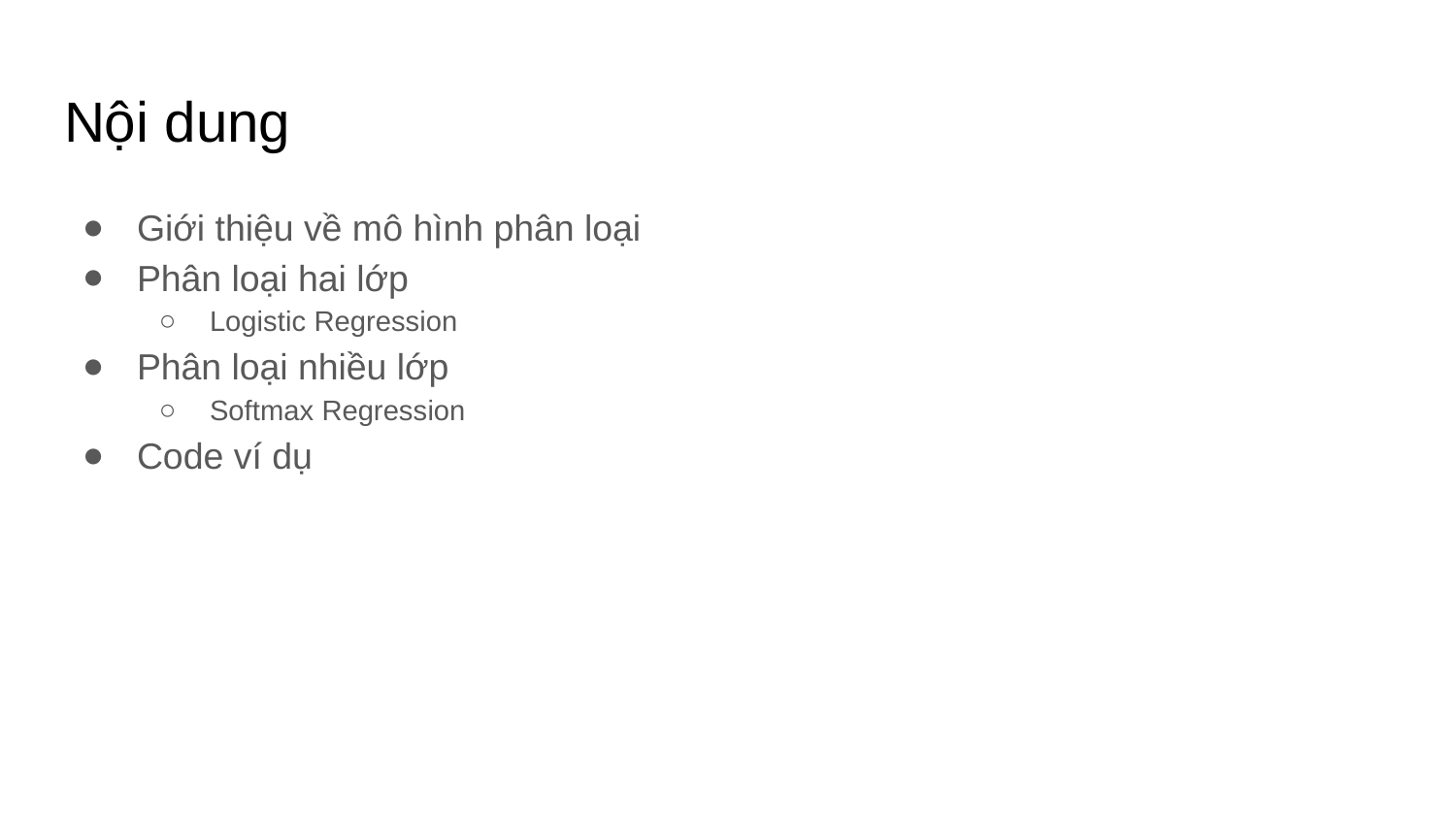

# Nội dung
Giới thiệu về mô hình phân loại
Phân loại hai lớp
Logistic Regression
Phân loại nhiều lớp
Softmax Regression
Code ví dụ